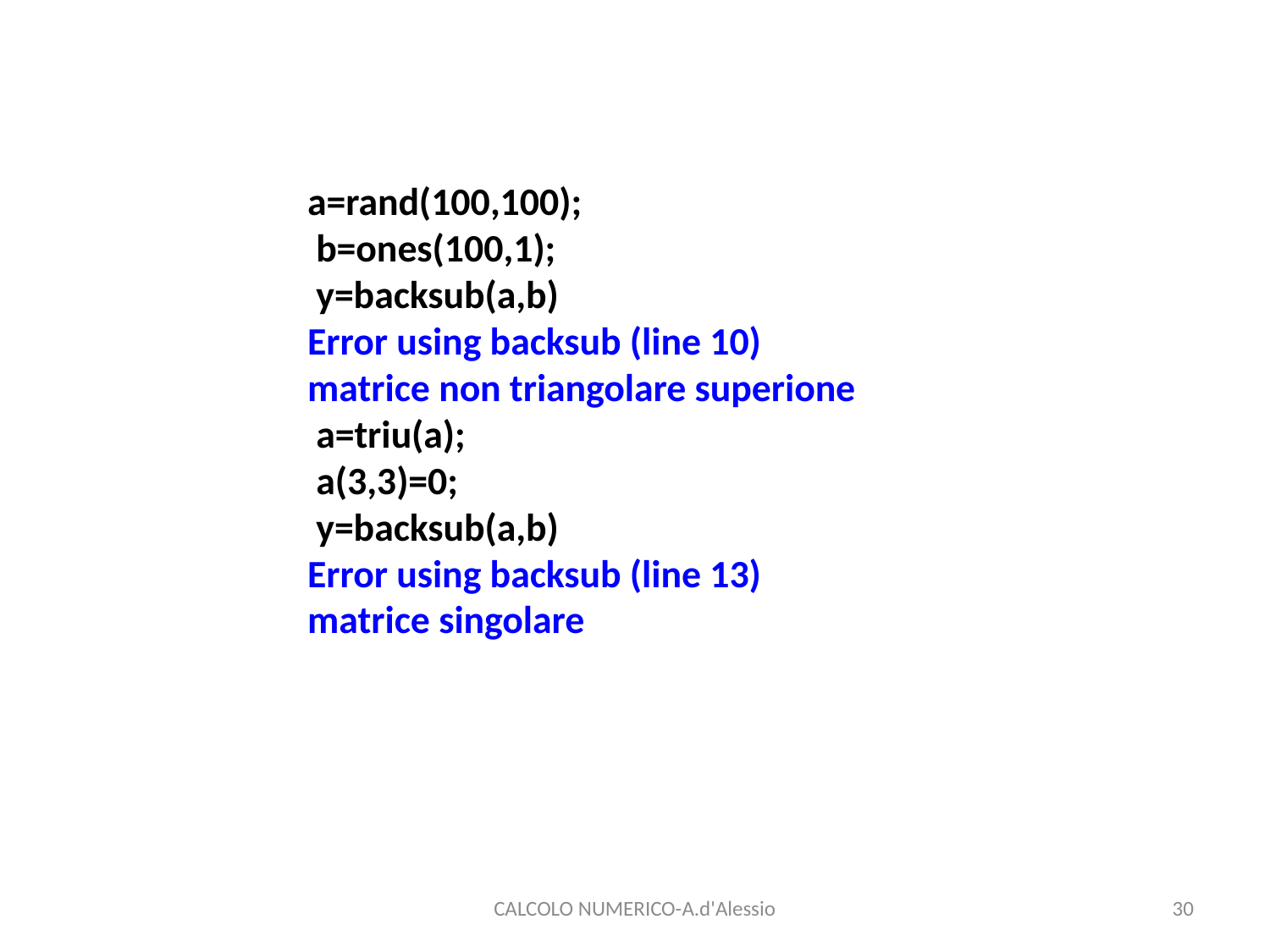

a=rand(100,100);
 b=ones(100,1);
 y=backsub(a,b)
Error using backsub (line 10)
matrice non triangolare superione
 a=triu(a);
 a(3,3)=0;
 y=backsub(a,b)
Error using backsub (line 13)
matrice singolare
CALCOLO NUMERICO-A.d'Alessio
30